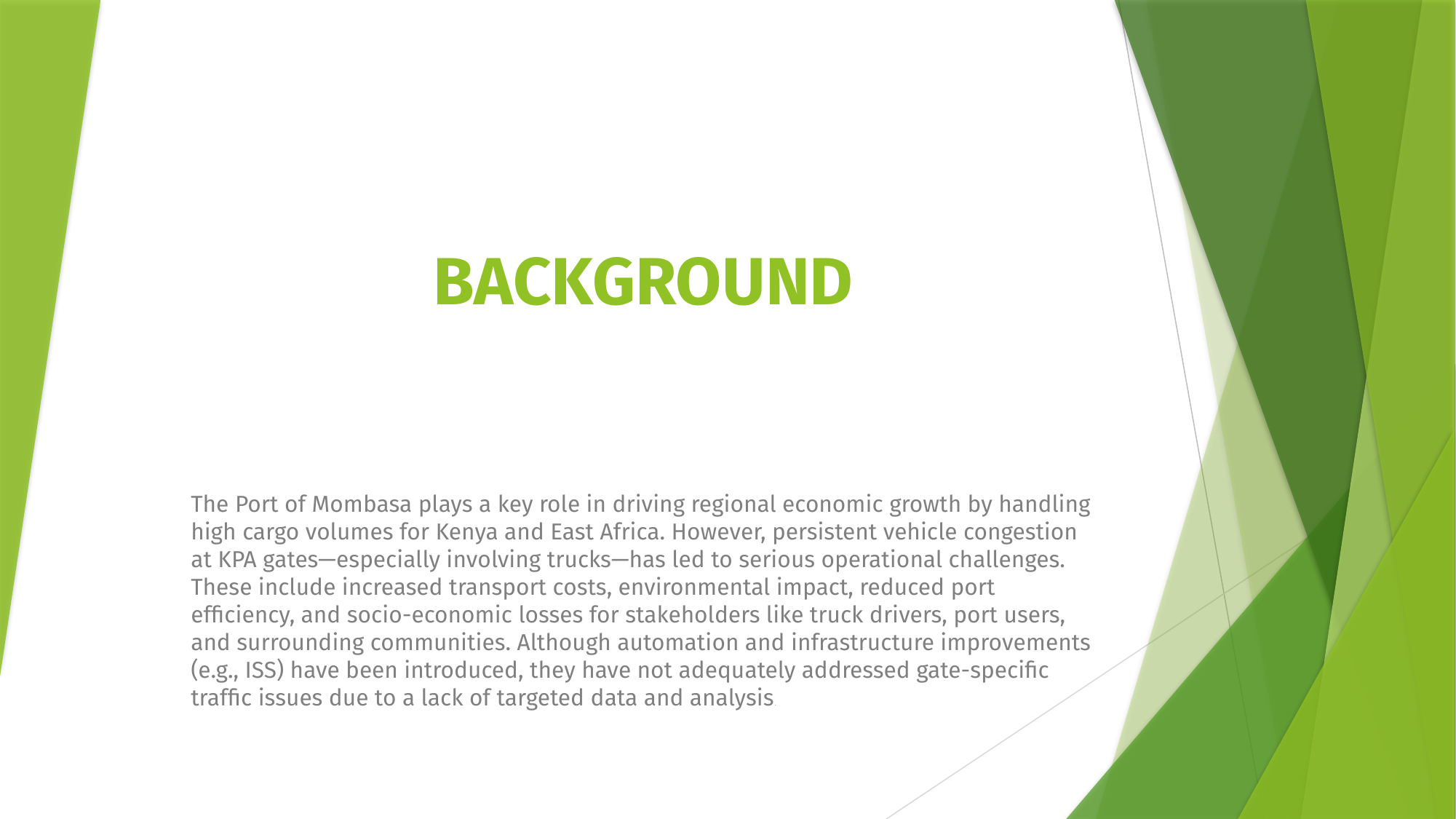

# BACKGROUND
The Port of Mombasa plays a key role in driving regional economic growth by handling high cargo volumes for Kenya and East Africa. However, persistent vehicle congestion at KPA gates—especially involving trucks—has led to serious operational challenges. These include increased transport costs, environmental impact, reduced port efficiency, and socio-economic losses for stakeholders like truck drivers, port users, and surrounding communities. Although automation and infrastructure improvements (e.g., ISS) have been introduced, they have not adequately addressed gate-specific traffic issues due to a lack of targeted data and analysis.